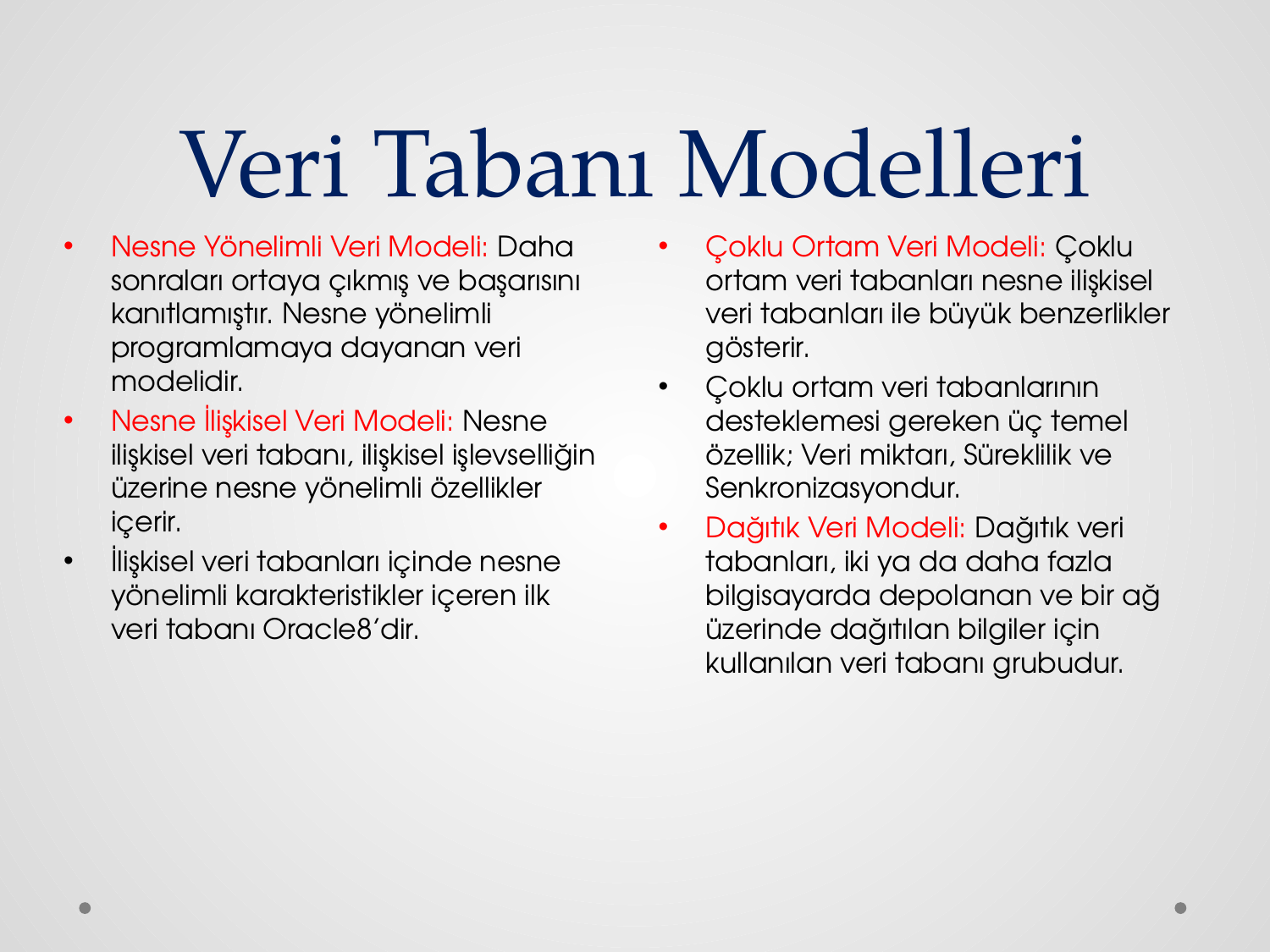

# Veri Tabanı Modelleri
Nesne Yönelimli Veri Modeli: Daha sonraları ortaya çıkmış ve başarısını kanıtlamıştır. Nesne yönelimli programlamaya dayanan veri modelidir.
Nesne İlişkisel Veri Modeli: Nesne ilişkisel veri tabanı, ilişkisel işlevselliğin üzerine nesne yönelimli özellikler içerir.
İlişkisel veri tabanları içinde nesne yönelimli karakteristikler içeren ilk veri tabanı Oracle8’dir.
Çoklu Ortam Veri Modeli: Çoklu ortam veri tabanları nesne ilişkisel veri tabanları ile büyük benzerlikler gösterir.
Çoklu ortam veri tabanlarının desteklemesi gereken üç temel özellik; Veri miktarı, Süreklilik ve Senkronizasyondur.
Dağıtık Veri Modeli: Dağıtık veri tabanları, iki ya da daha fazla bilgisayarda depolanan ve bir ağ üzerinde dağıtılan bilgiler için kullanılan veri tabanı grubudur.